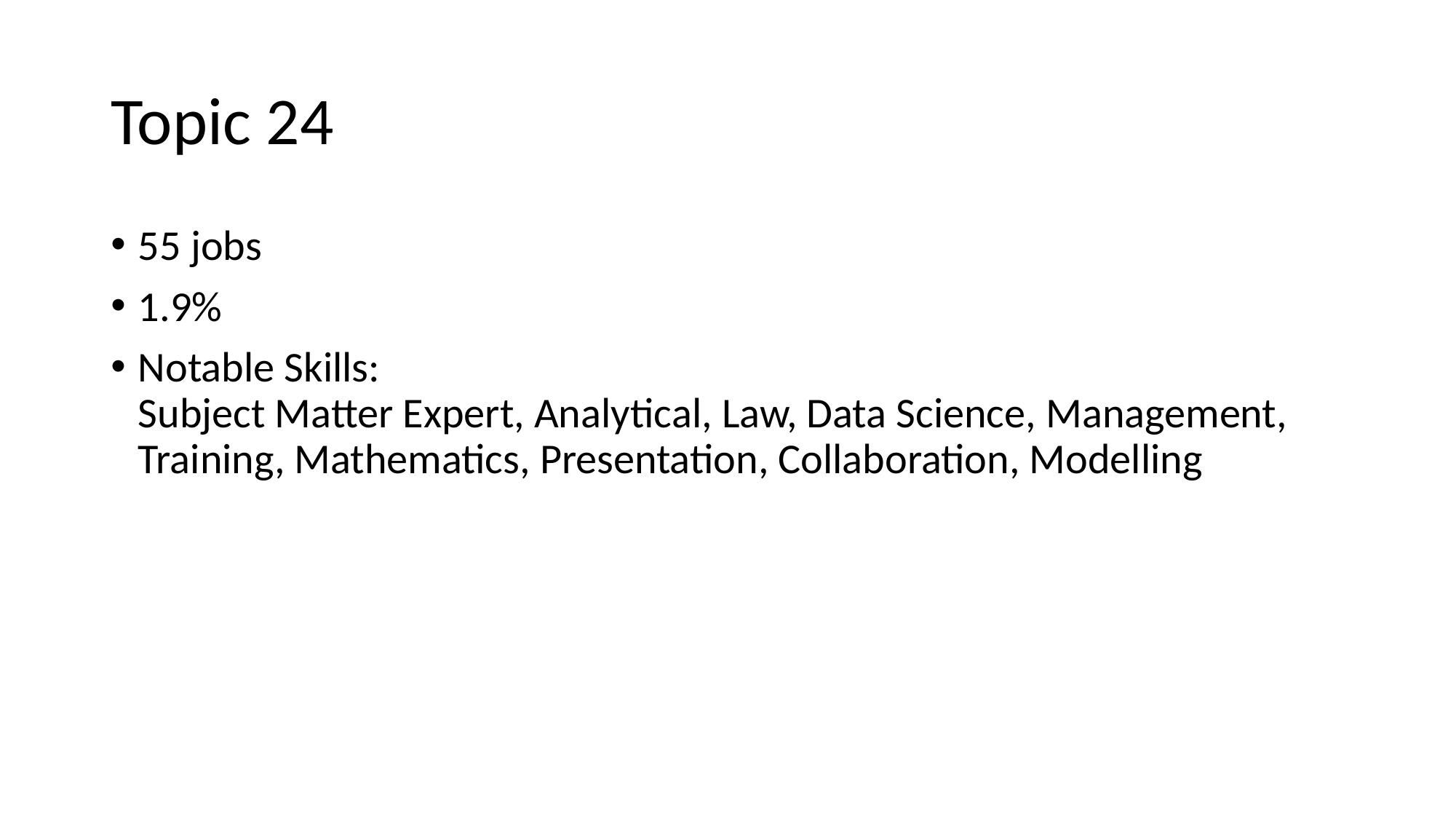

# Topic 24
55 jobs
1.9%
Notable Skills:
Subject Matter Expert, Analytical, Law, Data Science, Management, Training, Mathematics, Presentation, Collaboration, Modelling